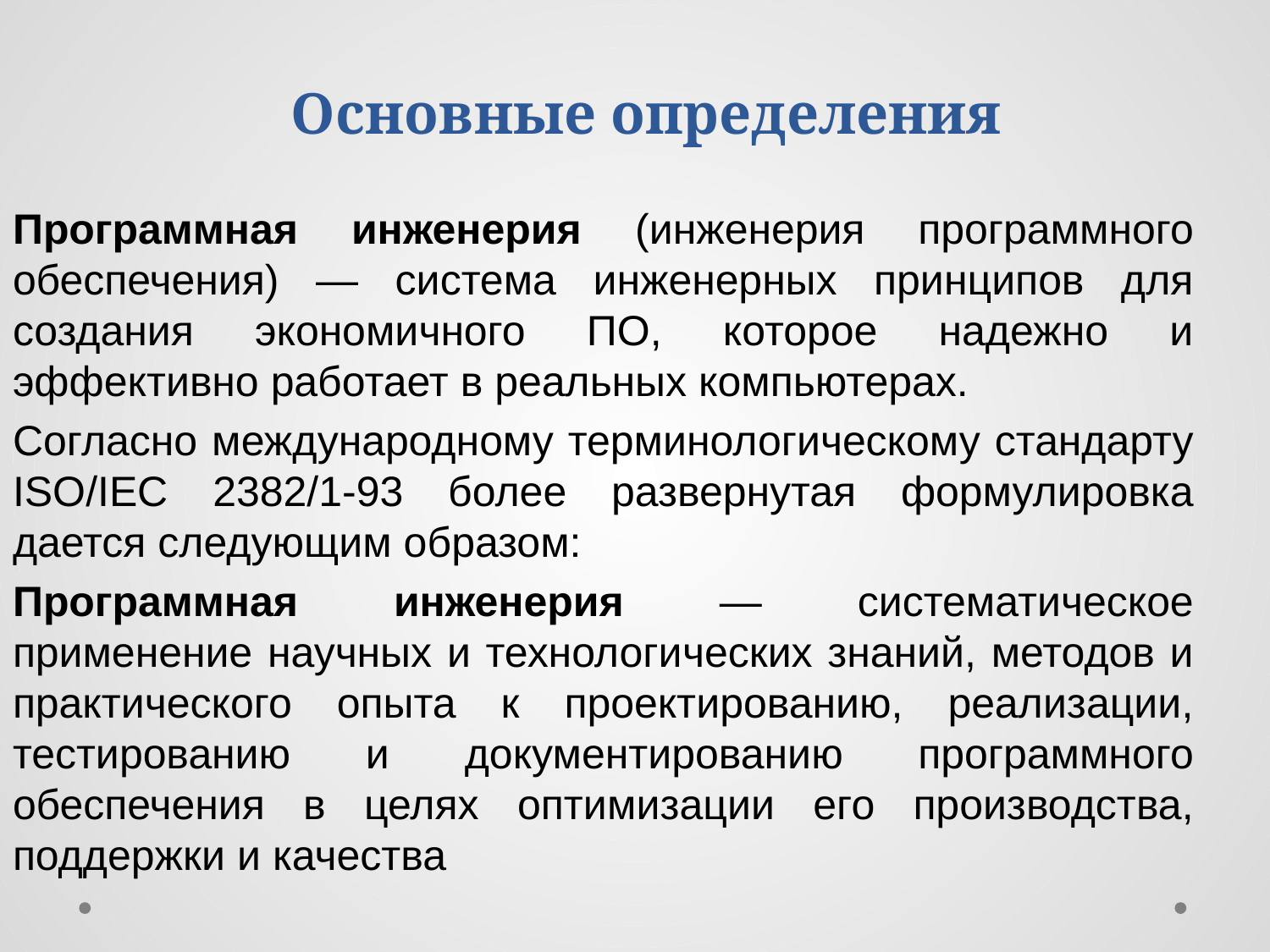

# Основные определения

Программная инженерия (инженерия программного обеспечения) — система инженерных принципов для создания экономичного ПО, которое надежно и эффективно работает в реальных компьютерах.
Согласно международному терминологическому стандарту ISO/IEC 2382/1-93 более развернутая формулировка дается следующим образом:
Программная инженерия — систематическое применение научных и технологи­ческих знаний, методов и практического опыта к проектированию, реализации, тестированию и документированию программного обеспечения в целях опти­мизации его производства, поддержки и качества